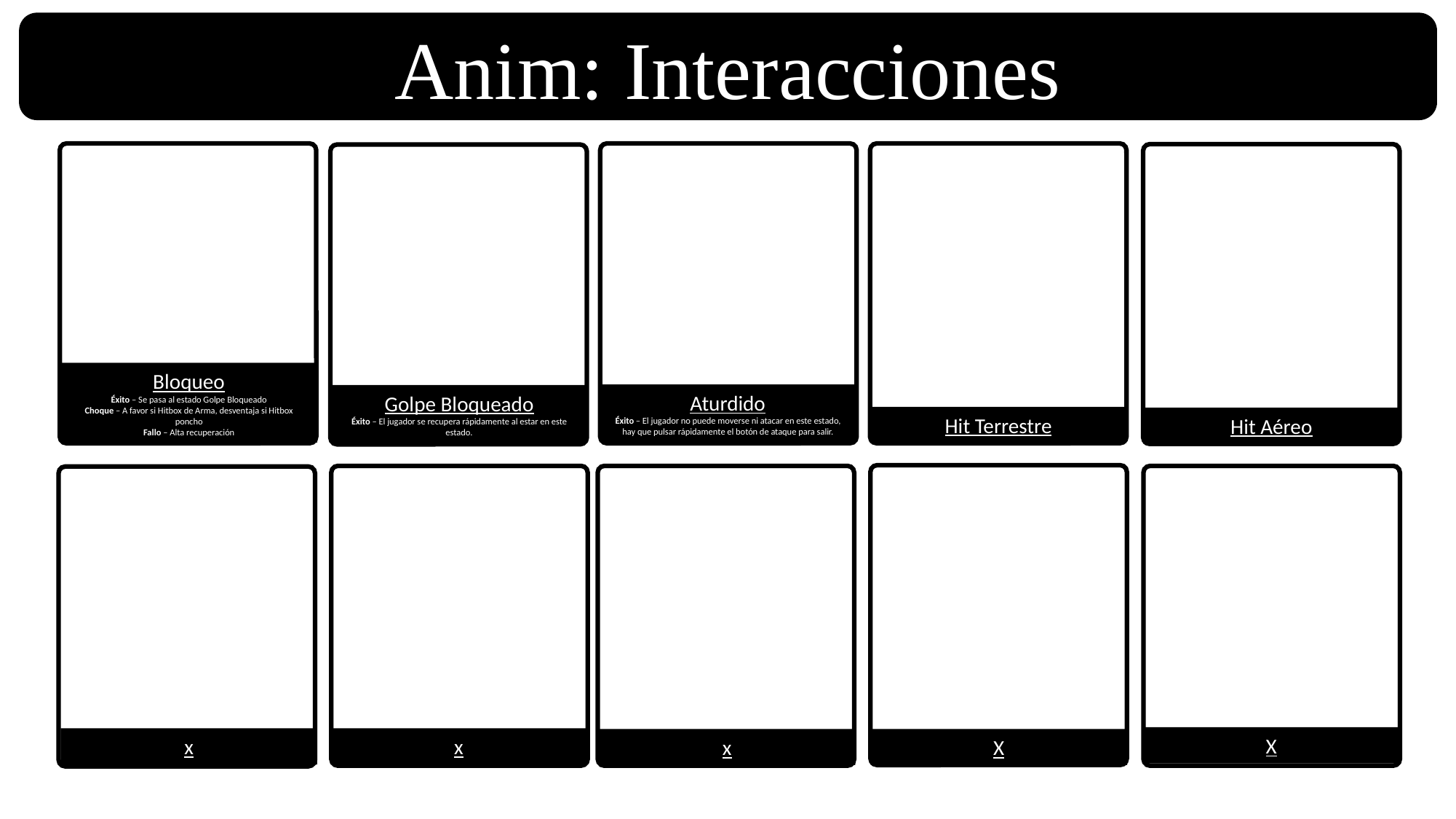

Anim: Interacciones

Bloqueo
Éxito – Se pasa al estado Golpe Bloqueado
Choque – A favor si Hitbox de Arma, desventaja si Hitbox poncho
Fallo – Alta recuperación
Aturdido
Éxito – El jugador no puede moverse ni atacar en este estado, hay que pulsar rápidamente el botón de ataque para salir.
Golpe Bloqueado
Éxito – El jugador se recupera rápidamente al estar en este estado.
Hit Terrestre
Hit Aéreo

X
x
x
X
x